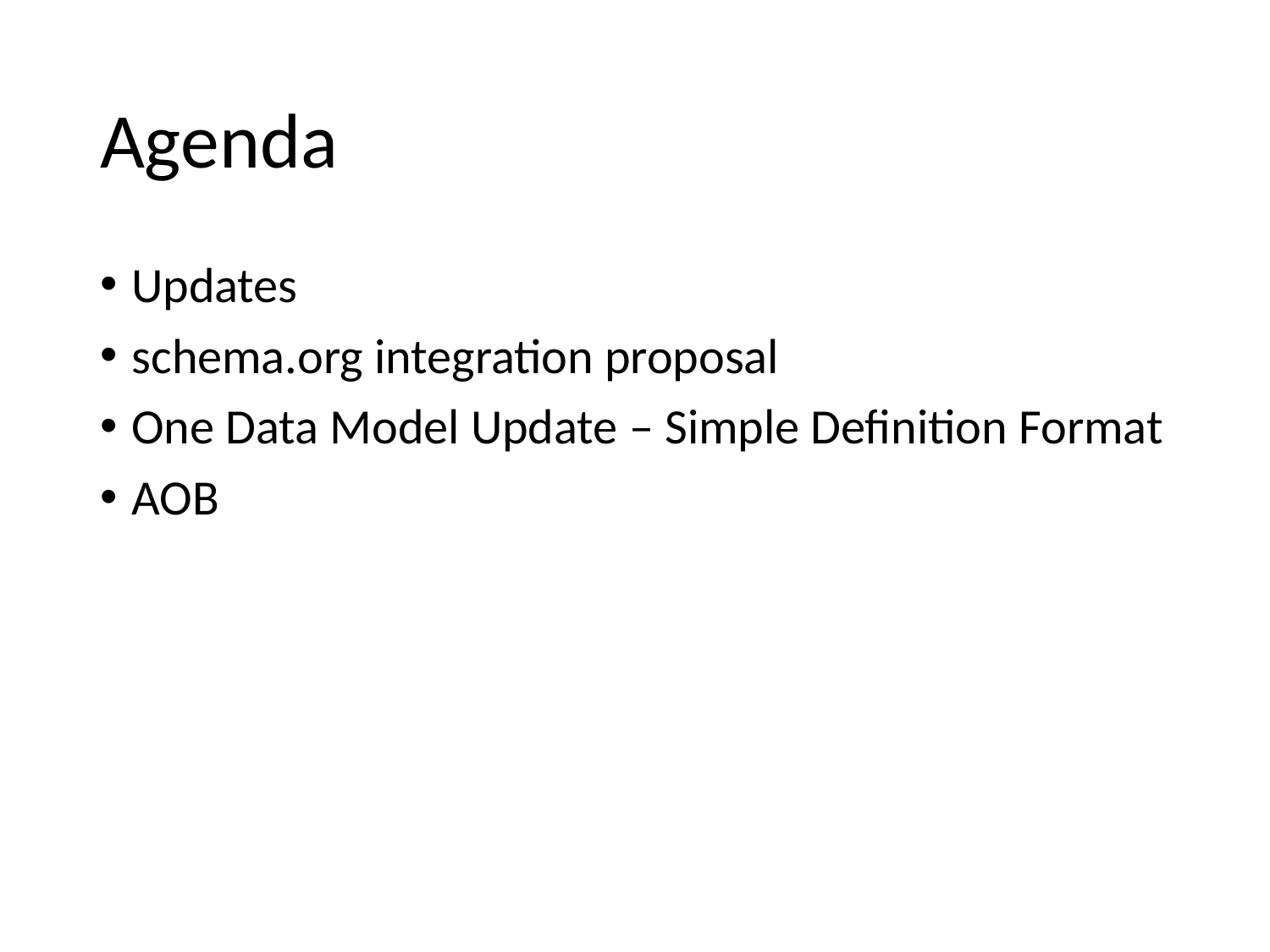

# Agenda
Updates
schema.org integration proposal
One Data Model Update – Simple Definition Format
AOB